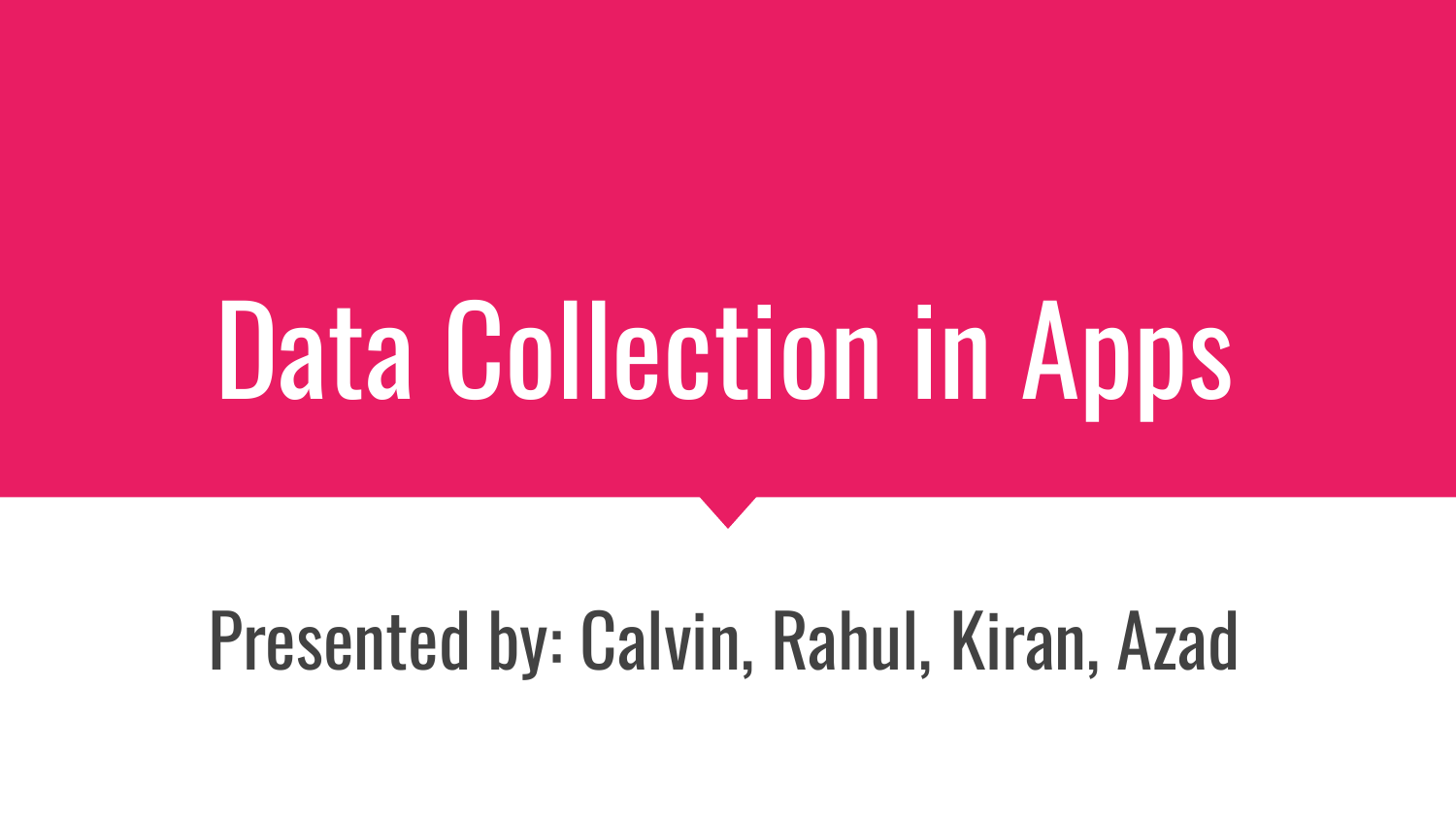

# Data Collection in Apps
Presented by: Calvin, Rahul, Kiran, Azad